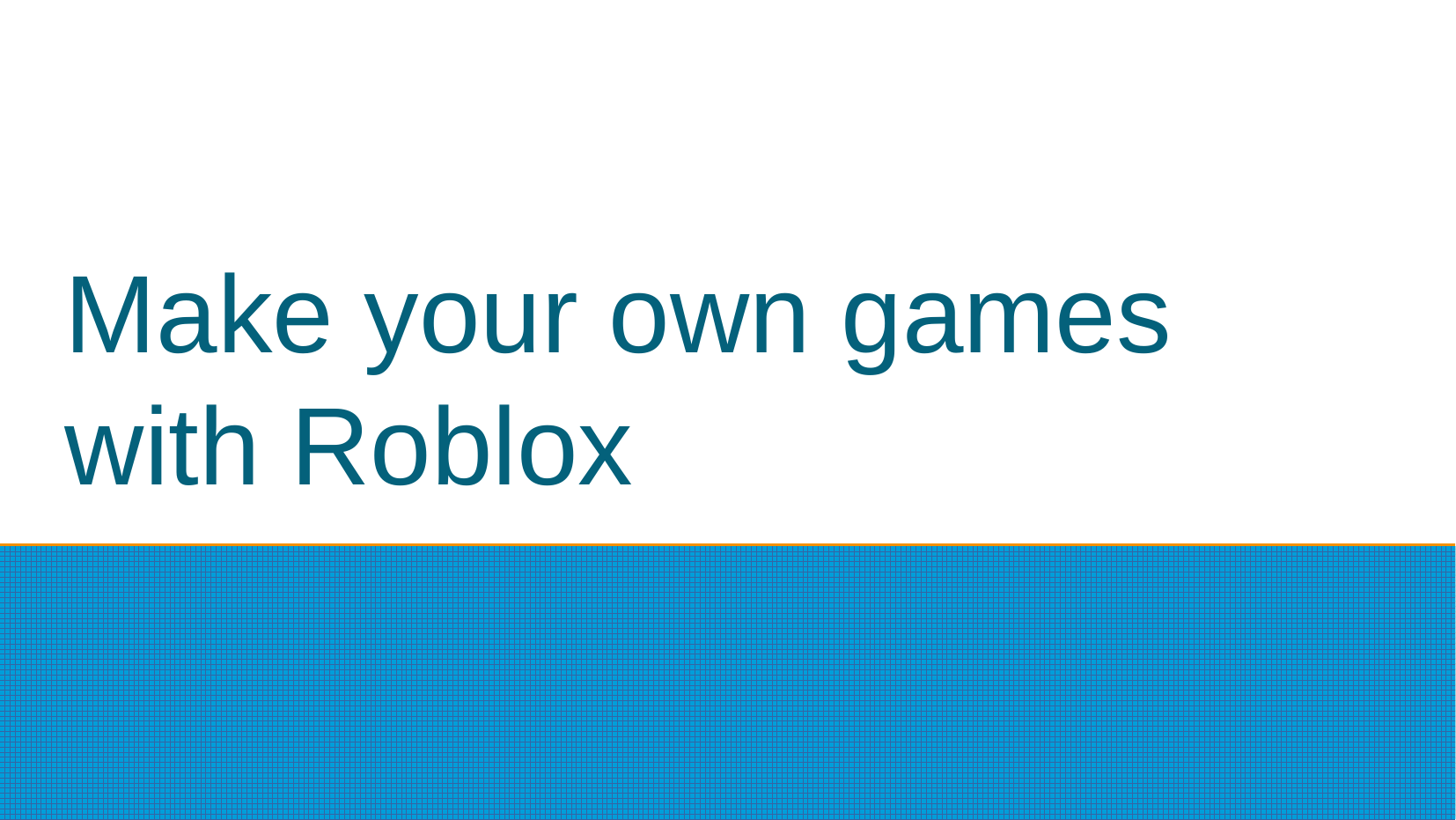

# Make your own games with Roblox